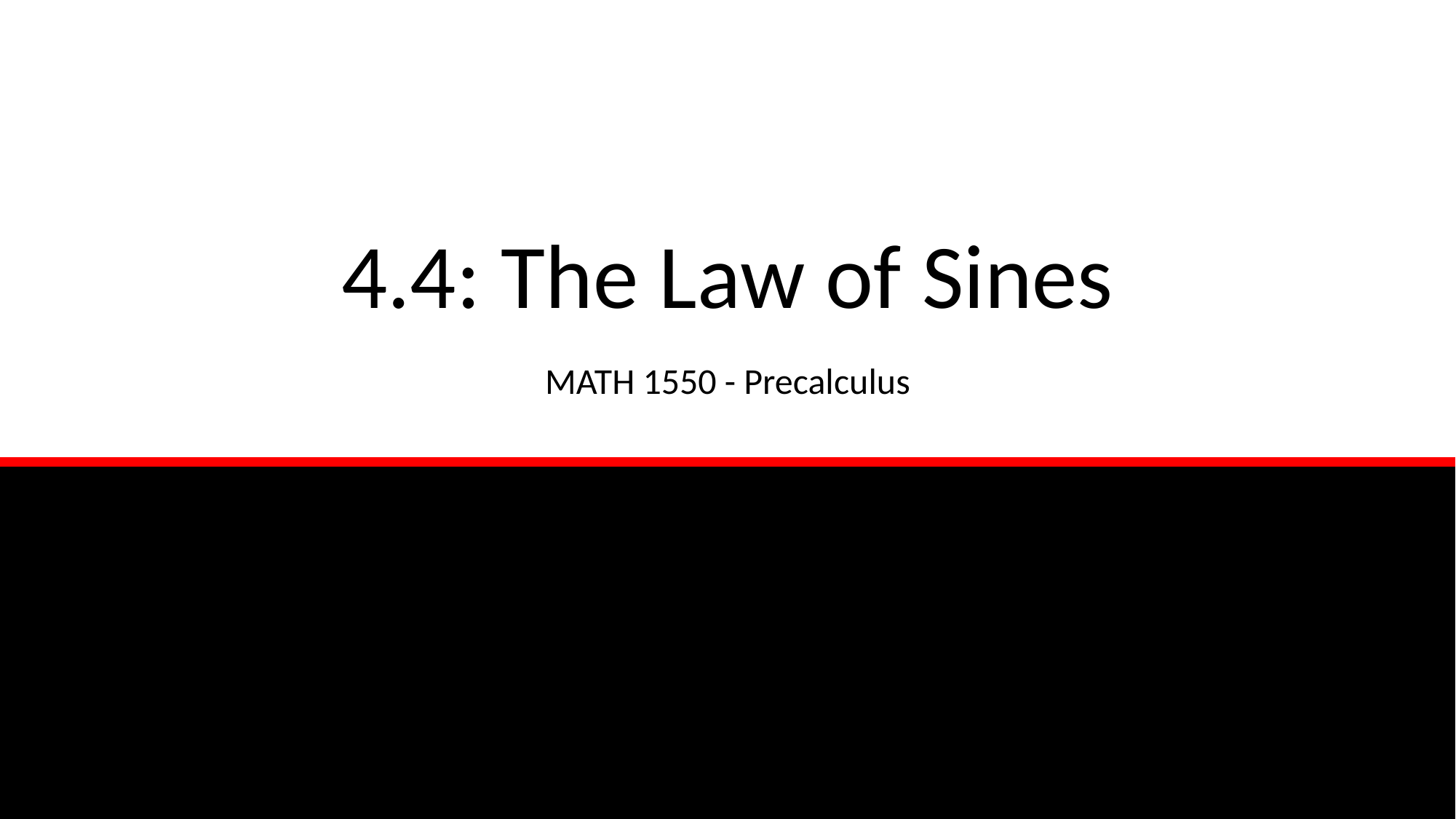

# 4.4: The Law of Sines
MATH 1550 - Precalculus